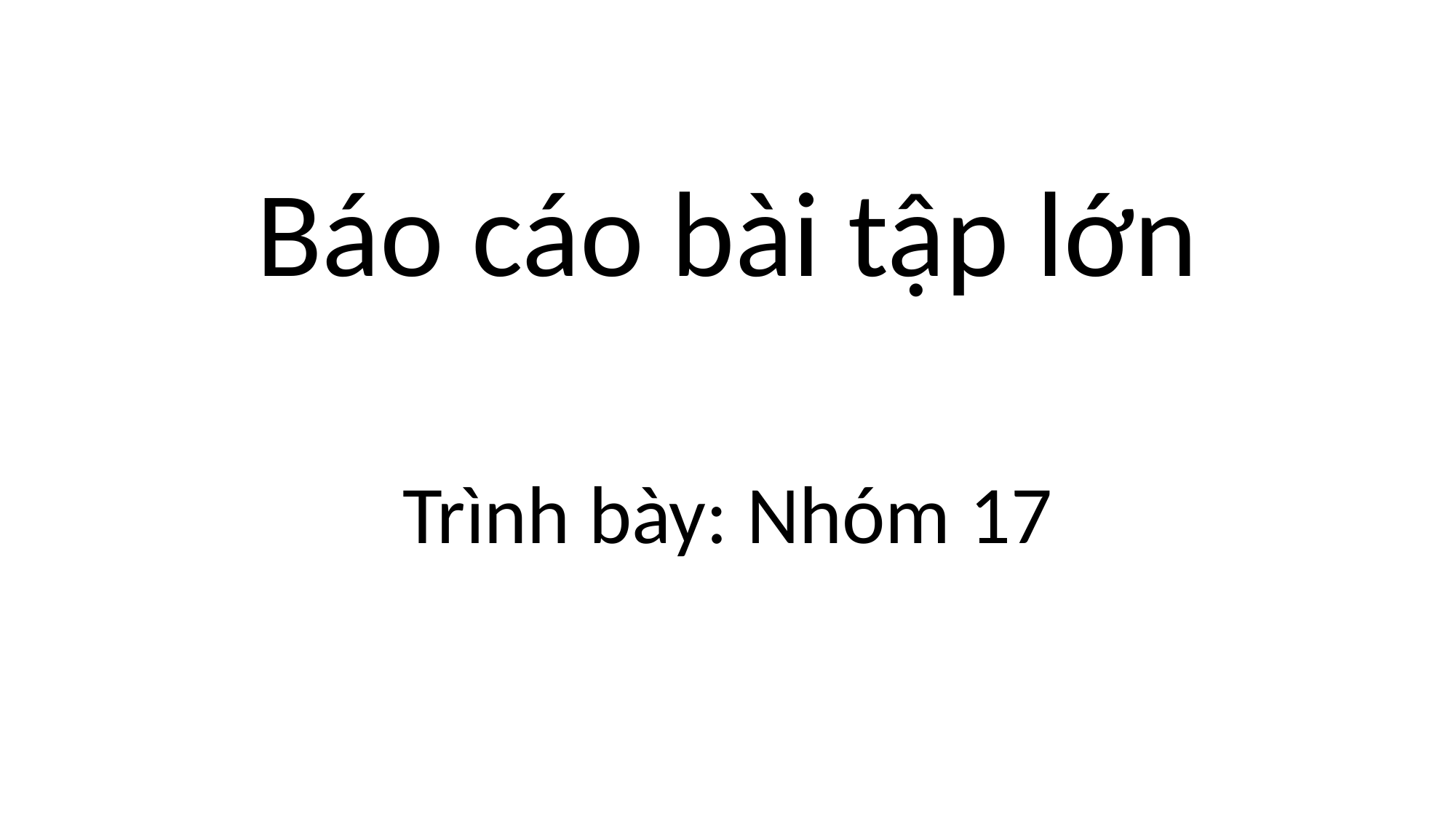

Báo cáo bài tập lớn
Trình bày: Nhóm 17